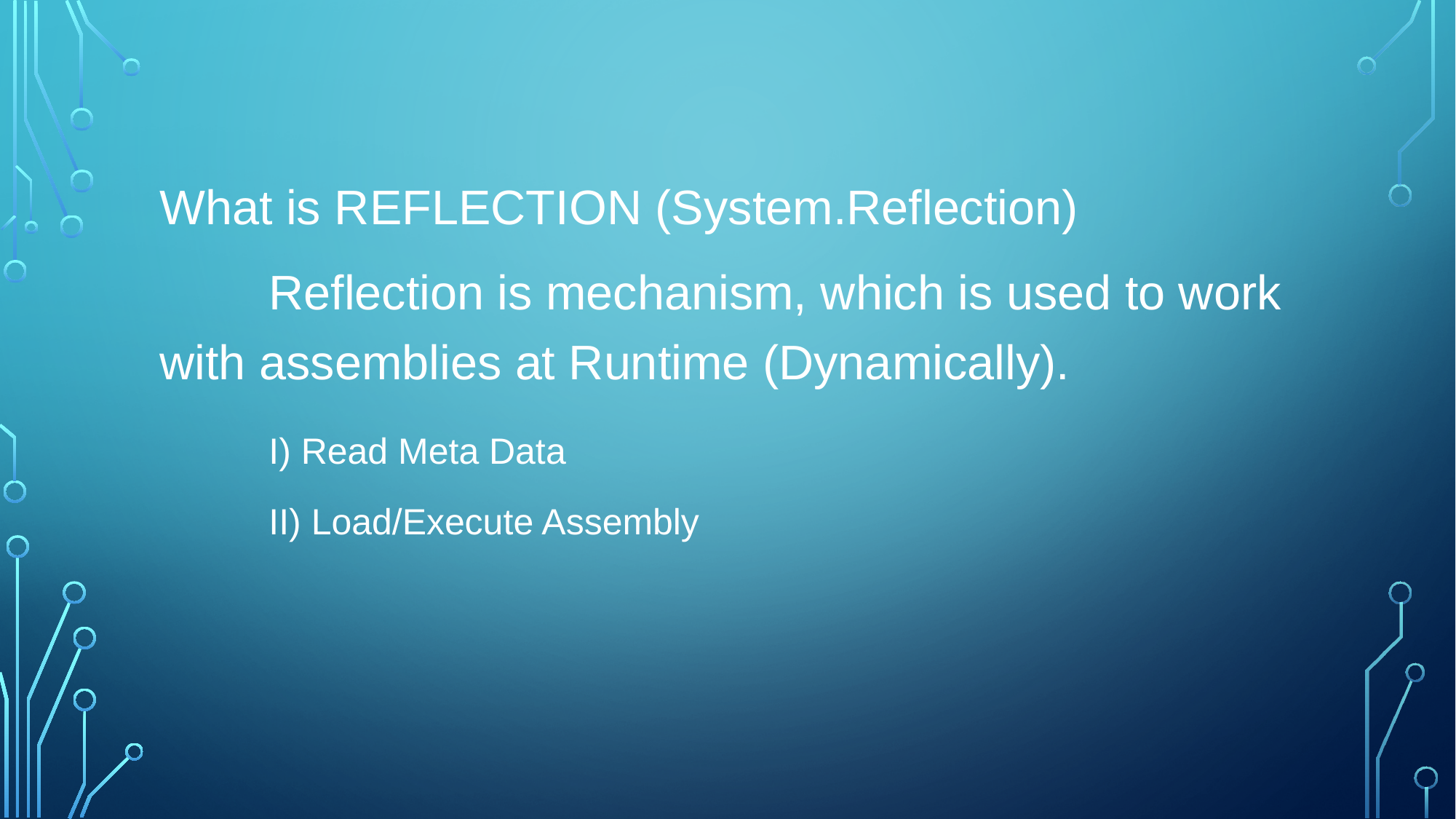

What is REFLECTION (System.Reflection)
	Reflection is mechanism, which is used to work with assemblies at Runtime (Dynamically).
	I) Read Meta Data
	II) Load/Execute Assembly